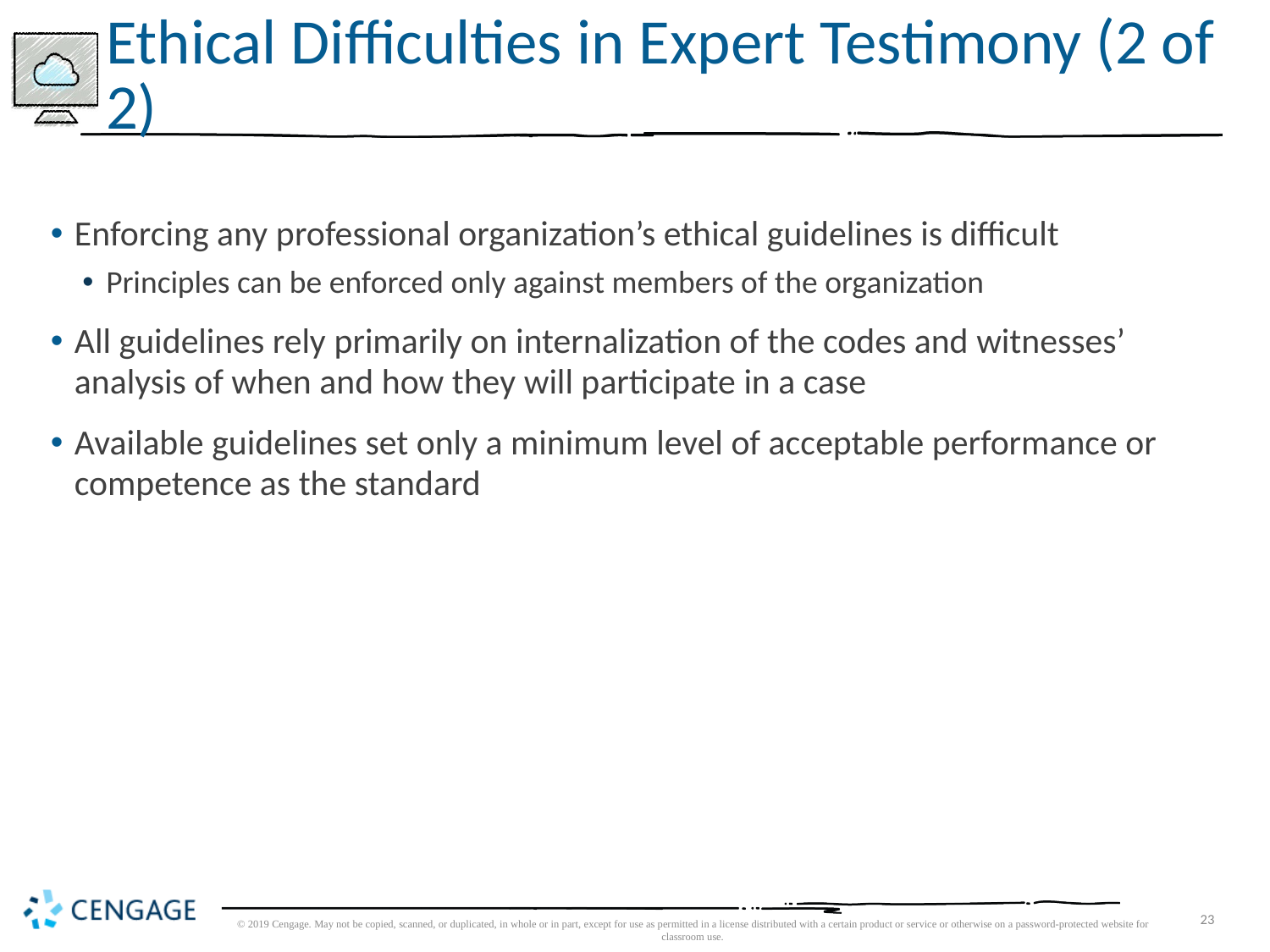

# Ethical Difficulties in Expert Testimony (2 of 2)
Enforcing any professional organization’s ethical guidelines is difficult
Principles can be enforced only against members of the organization
All guidelines rely primarily on internalization of the codes and witnesses’ analysis of when and how they will participate in a case
Available guidelines set only a minimum level of acceptable performance or competence as the standard
© 2019 Cengage. May not be copied, scanned, or duplicated, in whole or in part, except for use as permitted in a license distributed with a certain product or service or otherwise on a password-protected website for classroom use.